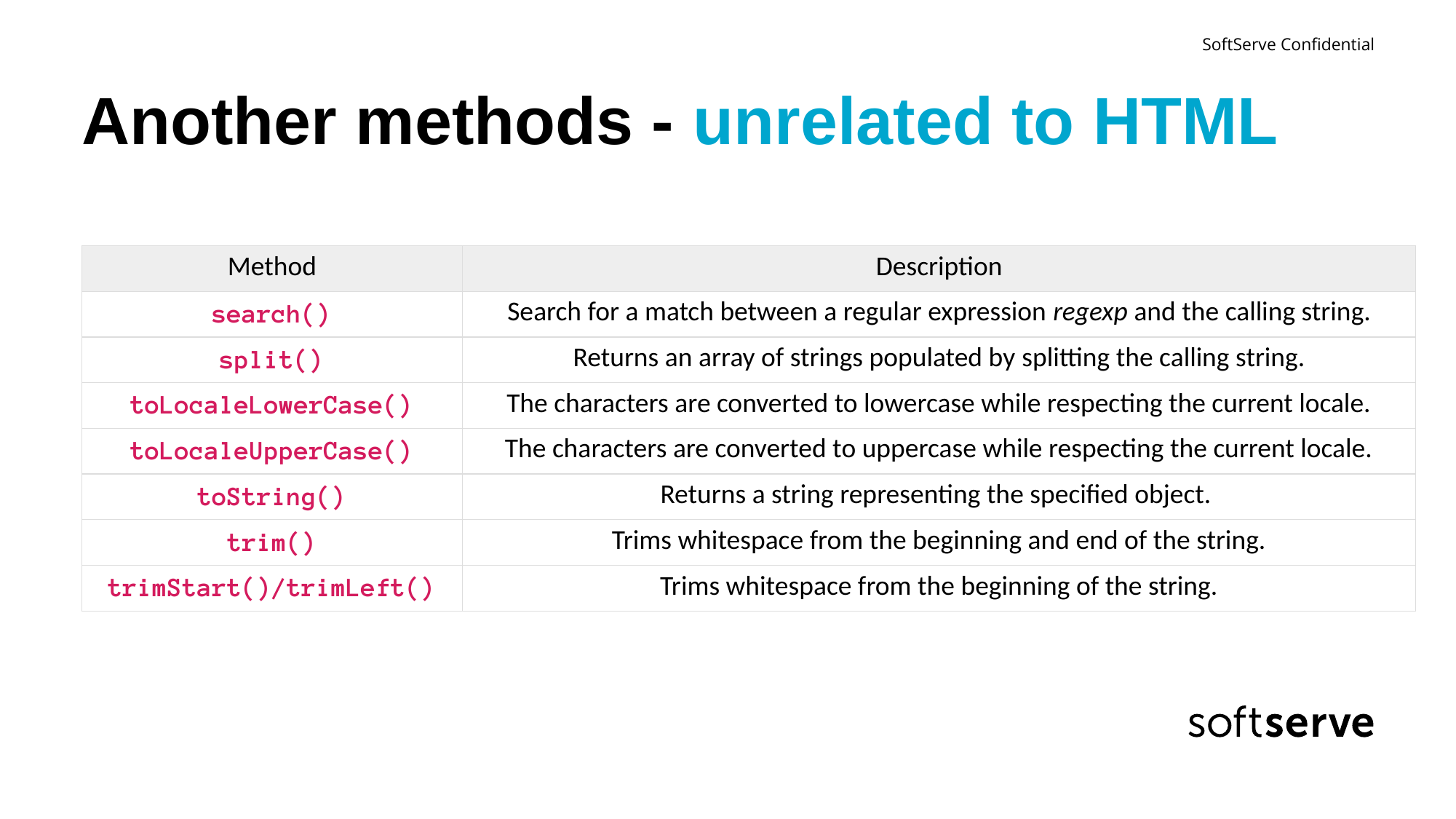

# Another methods - unrelated to HTML
| Method | Description |
| --- | --- |
| search() | Search for a match between a regular expression regexp and the calling string. |
| split() | Returns an array of strings populated by splitting the calling string. |
| toLocaleLowerCase() | The characters are converted to lowercase while respecting the current locale. |
| toLocaleUpperCase() | The characters are converted to uppercase while respecting the current locale. |
| toString() | Returns a string representing the specified object. |
| trim() | Trims whitespace from the beginning and end of the string. |
| trimStart()/trimLeft() | Trims whitespace from the beginning of the string. |